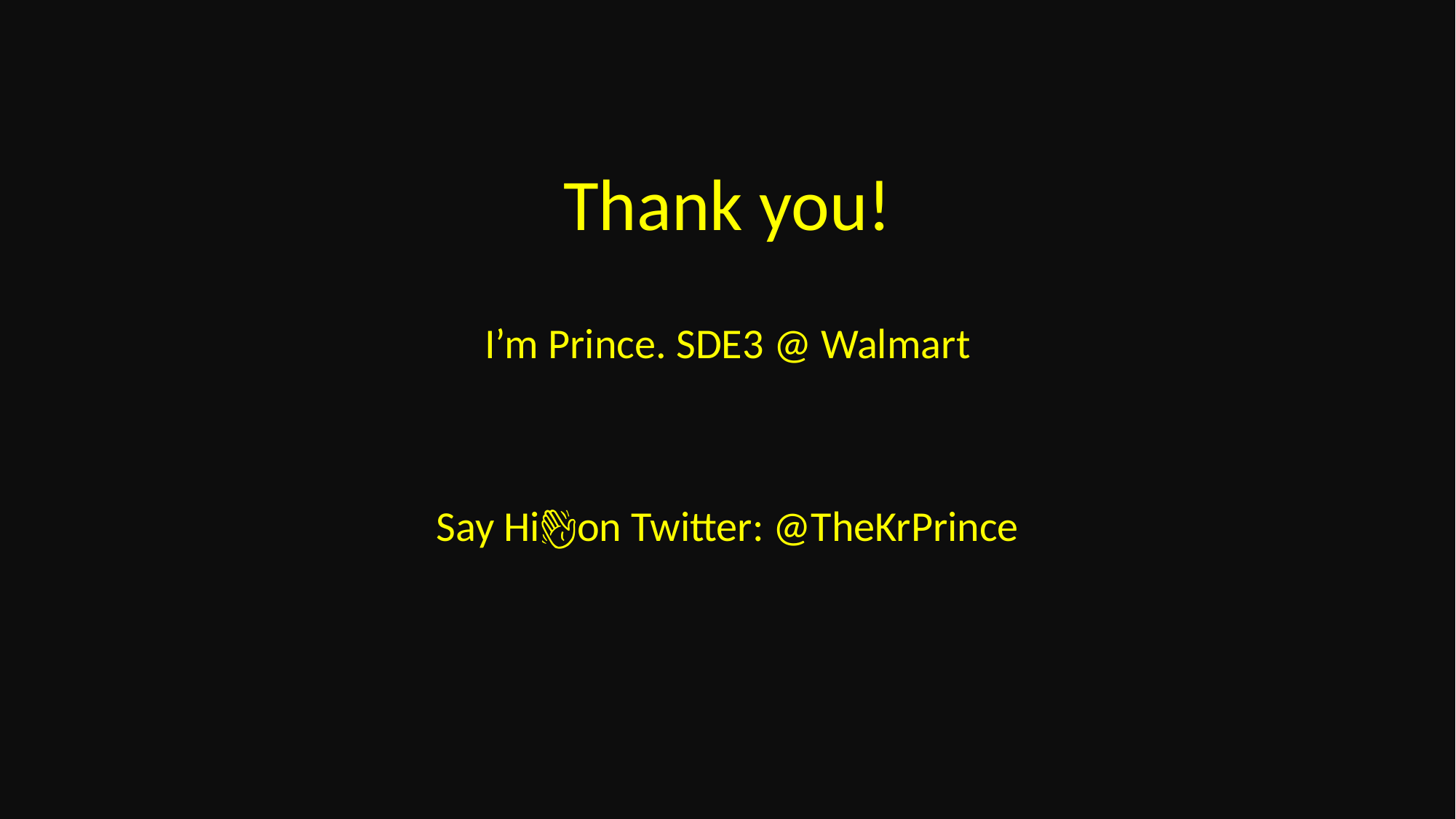

Thank you!

I’m Prince. SDE3 @ Walmart

Say Hi👋on Twitter: @TheKrPrince